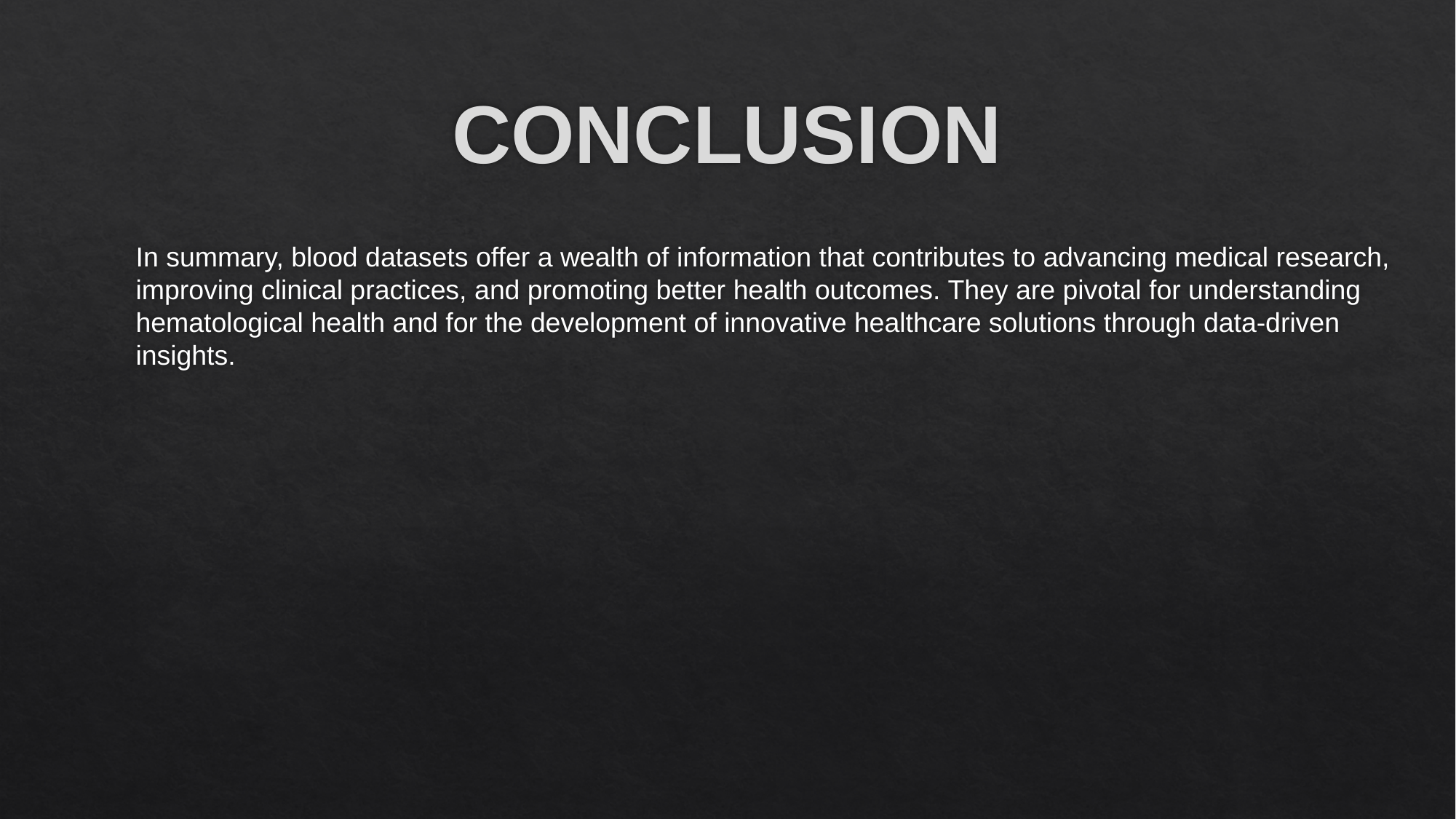

# CONCLUSION
In summary, blood datasets offer a wealth of information that contributes to advancing medical research,
improving clinical practices, and promoting better health outcomes. They are pivotal for understanding
hematological health and for the development of innovative healthcare solutions through data-driven insights.